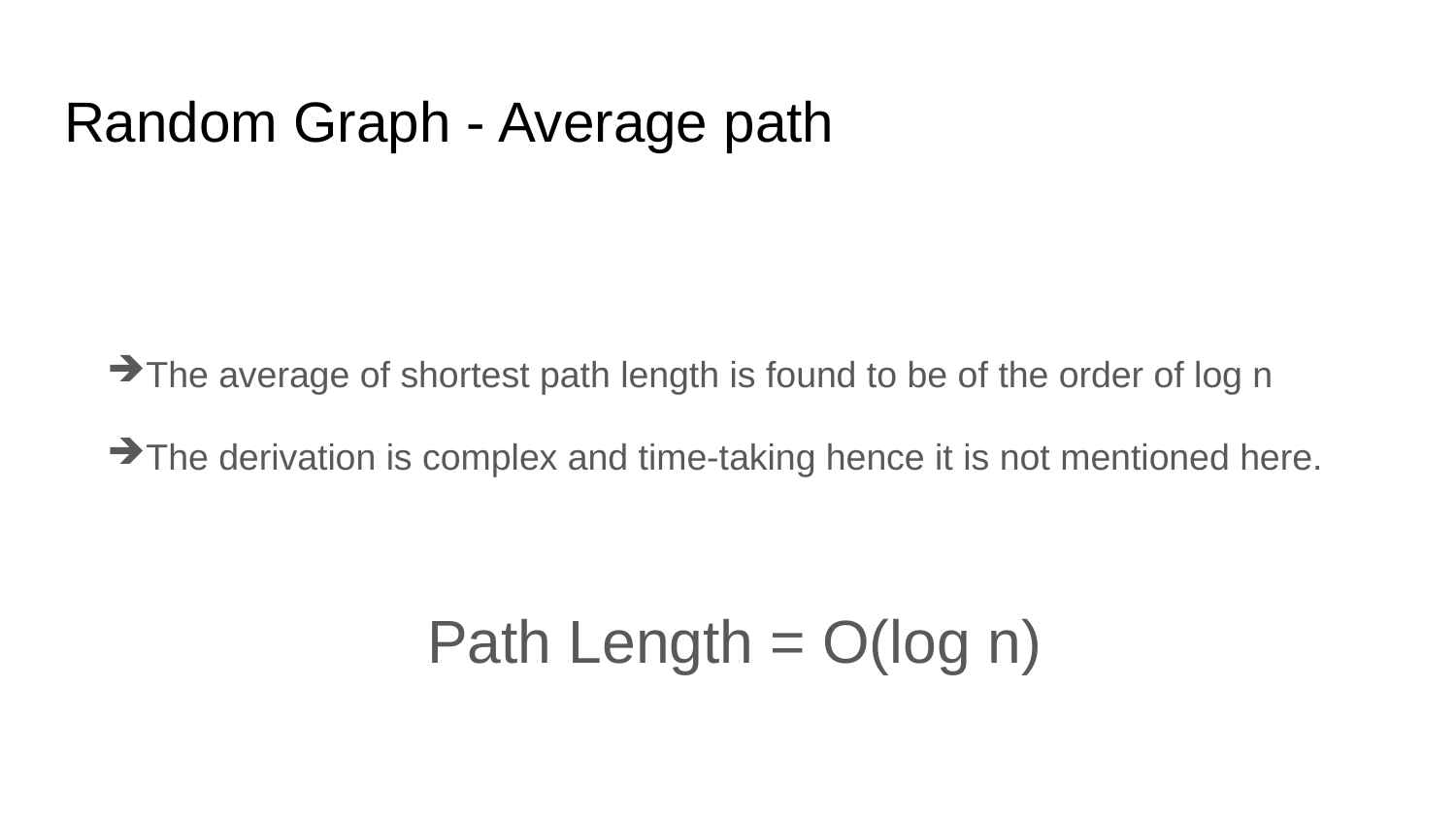

# Random Graph - Average path
The average of shortest path length is found to be of the order of log n
The derivation is complex and time-taking hence it is not mentioned here.

Path Length = O(log n)